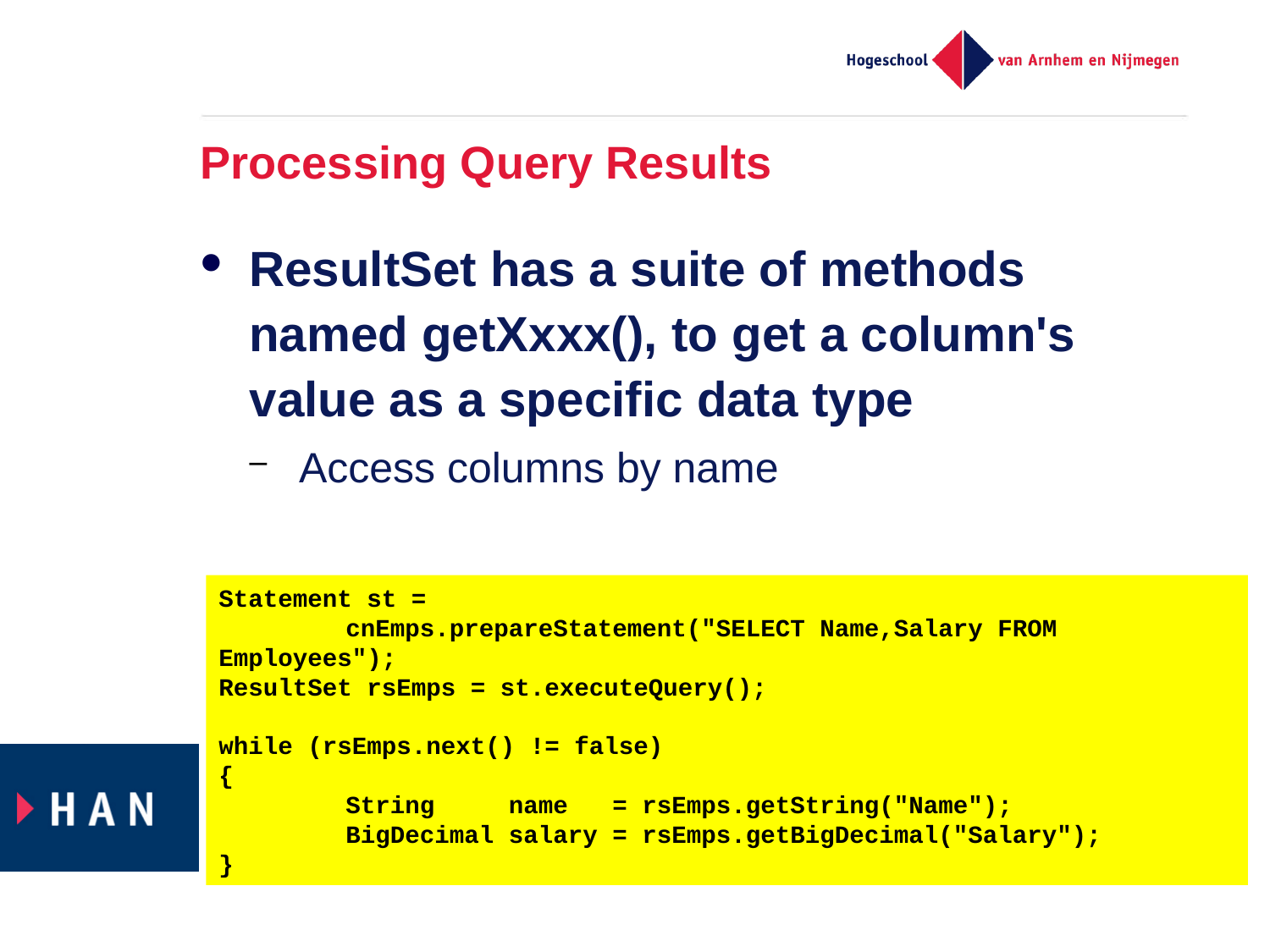

# Processing Query Results
ResultSet has a suite of methods named getXxxx(), to get a column's value as a specific data type
Access columns by name
Statement st =
	cnEmps.prepareStatement("SELECT Name,Salary FROM Employees");
ResultSet rsEmps = st.executeQuery();

while (rsEmps.next() != false)
{
	String     name   = rsEmps.getString("Name");
  	BigDecimal salary = rsEmps.getBigDecimal("Salary");
}